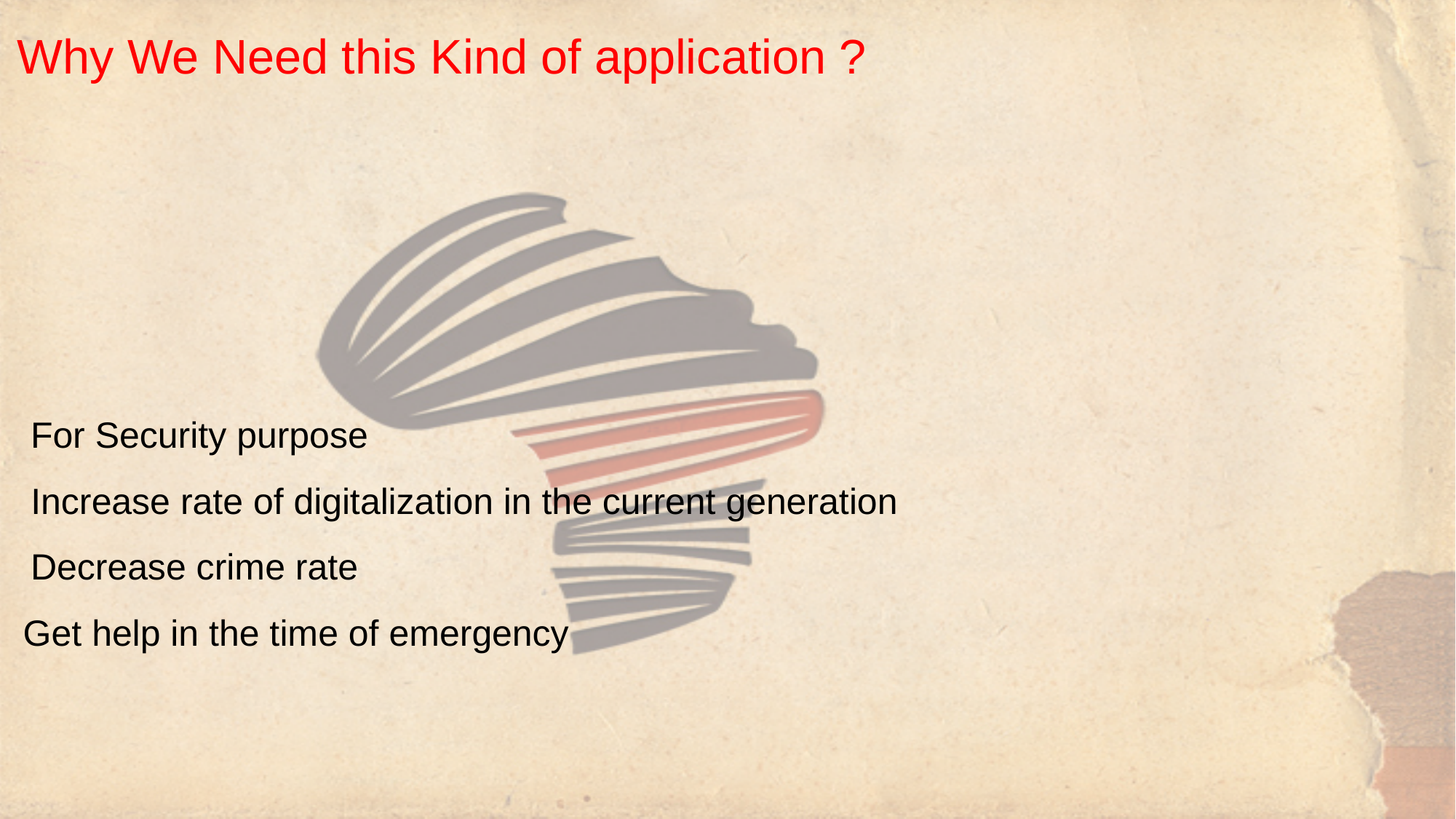

Why We Need this Kind of application ?
For Security purpose
Increase rate of digitalization in the current generation
Decrease crime rate
Get help in the time of emergency